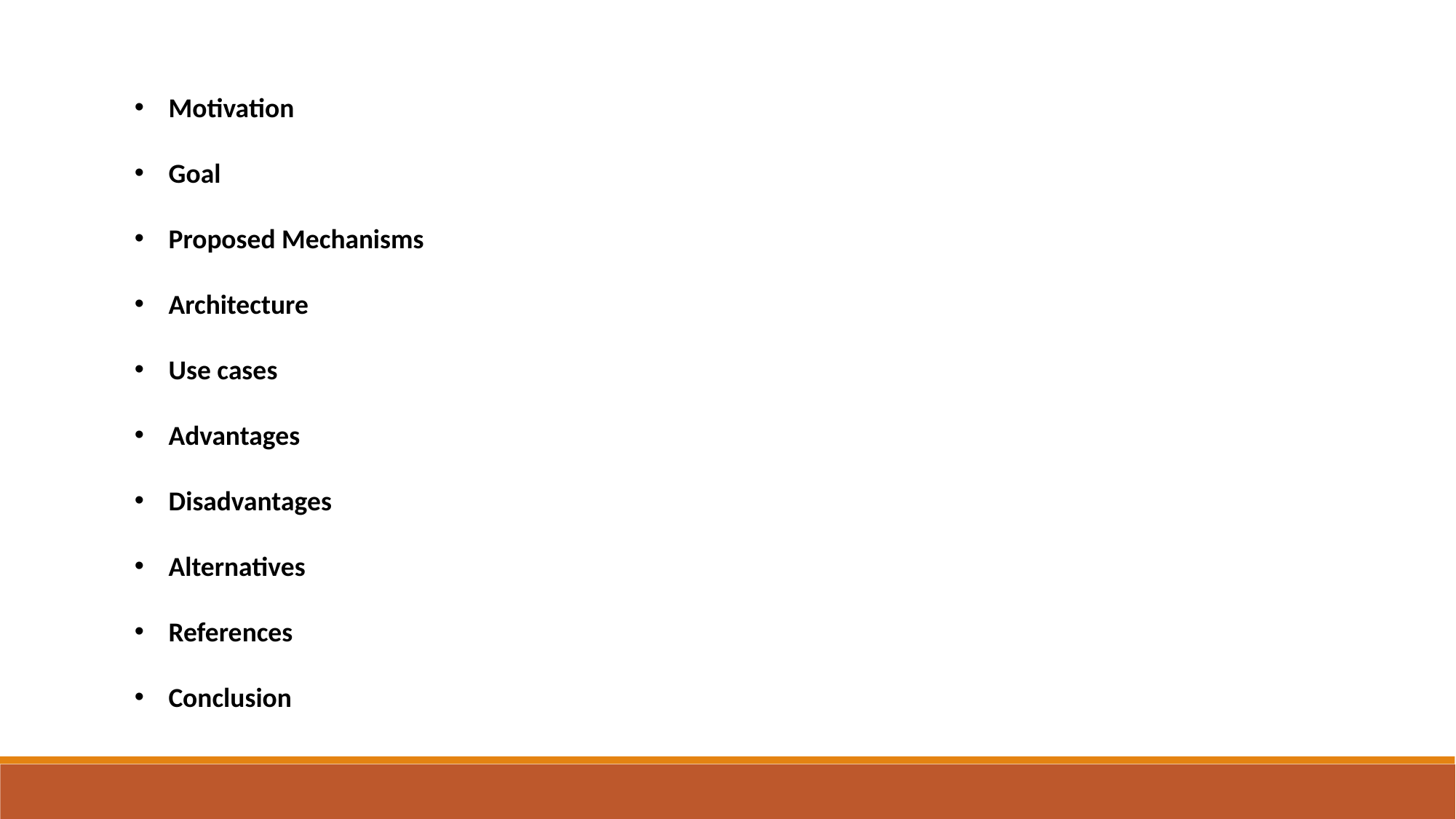

Motivation

Goal

Proposed Mechanisms

Architecture

Use cases

Advantages

Disadvantages

Alternatives

References

Conclusion